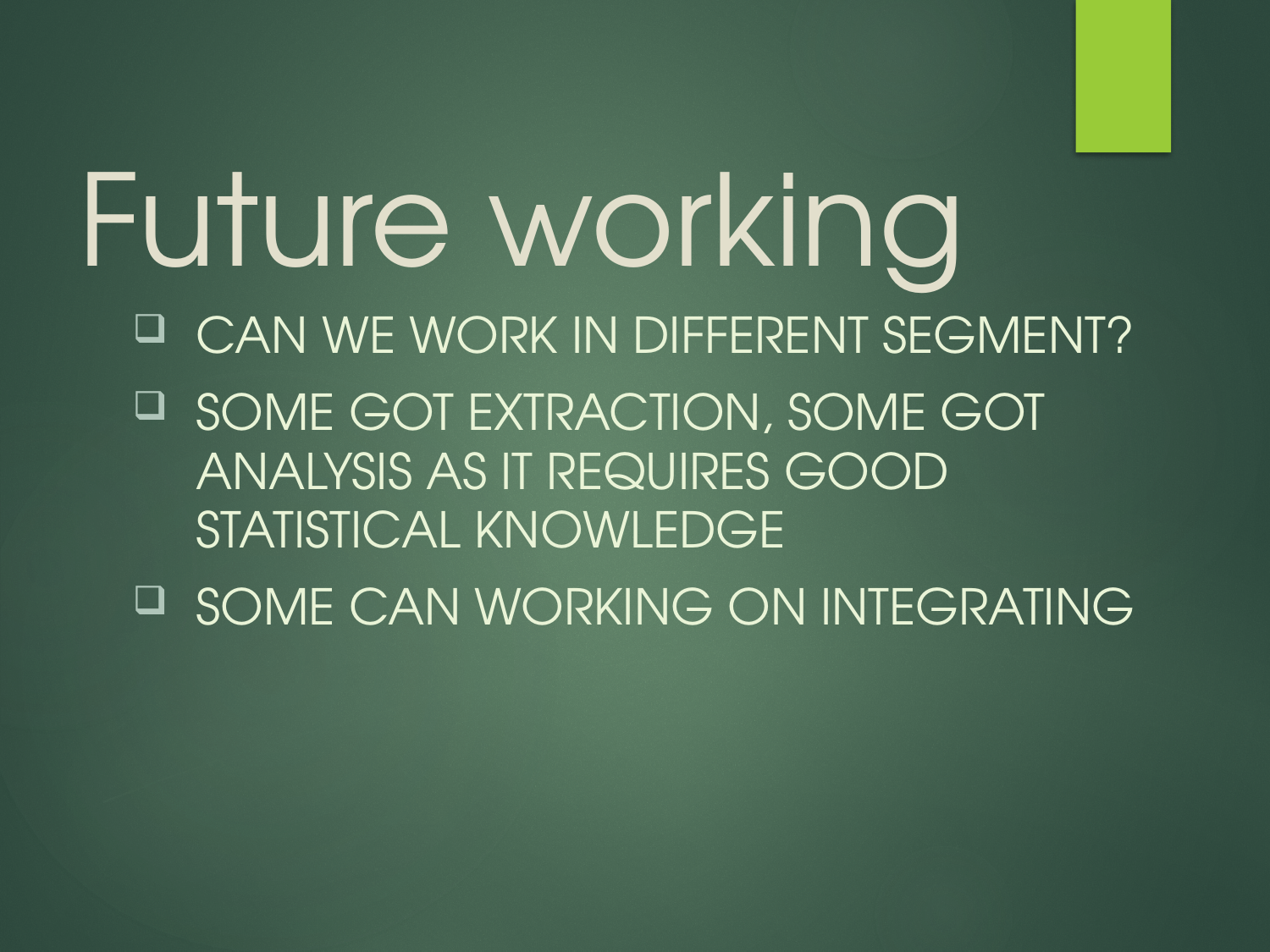

# Future working
Can we work in different segment?
some got extraction, some got analysis as it requires good statistical knowledge
some Can working on integrating